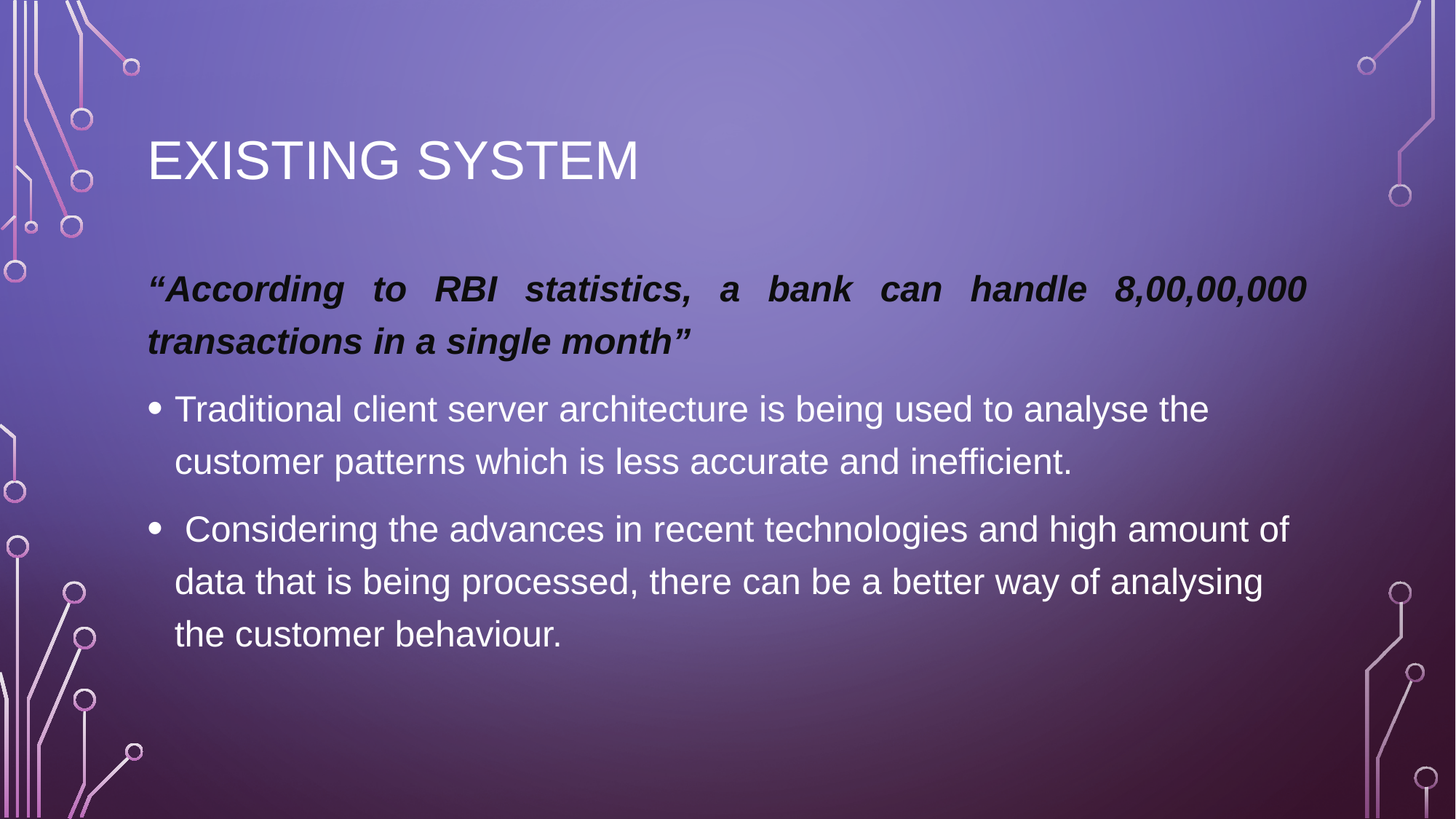

# EXISTING SYSTEM
“According to RBI statistics, a bank can handle 8,00,00,000 transactions in a single month”
Traditional client server architecture is being used to analyse the customer patterns which is less accurate and inefficient.
 Considering the advances in recent technologies and high amount of data that is being processed, there can be a better way of analysing the customer behaviour.